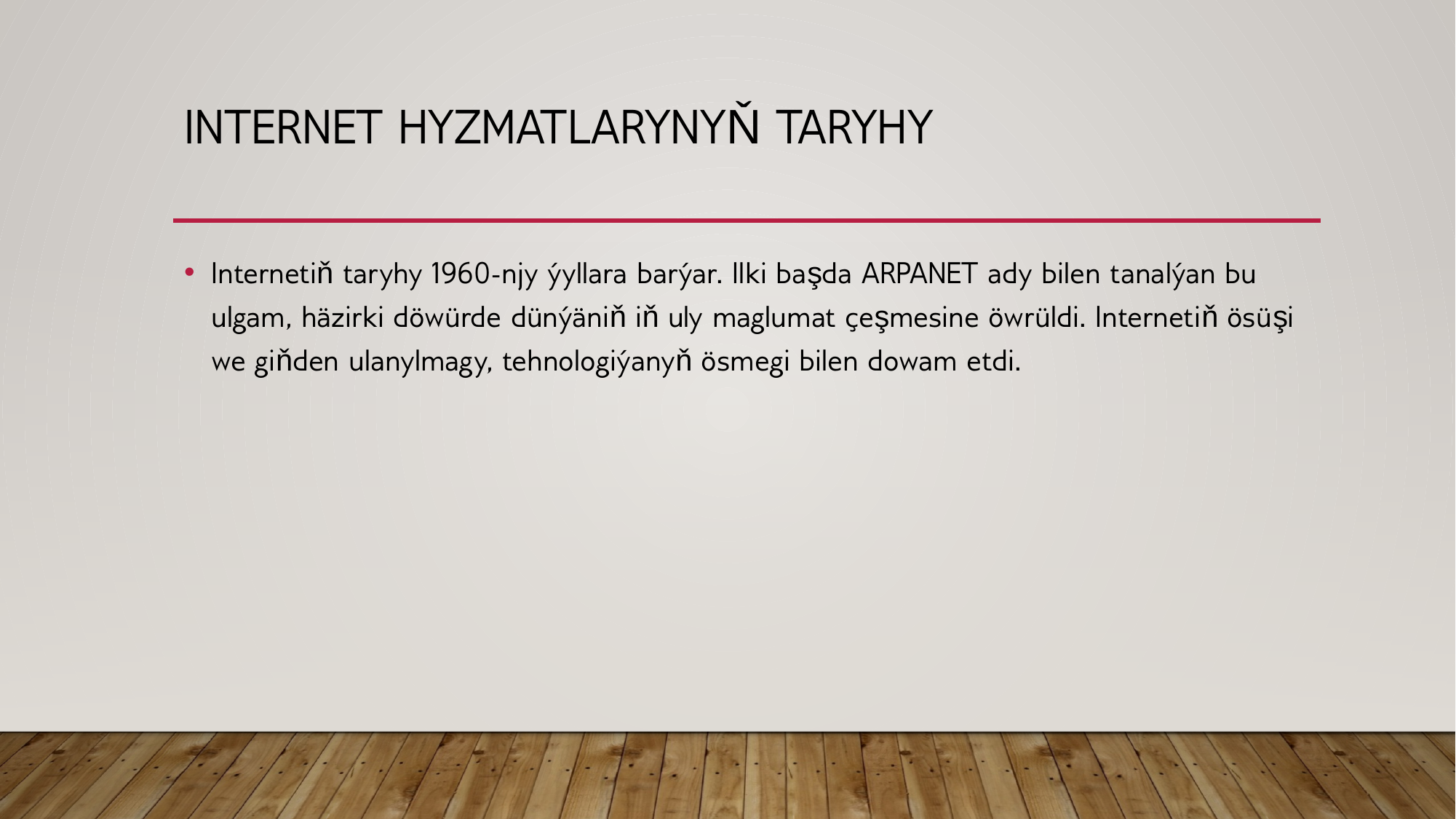

# Internet hyzmatlarynyň taryhy
Internetiň taryhy 1960-njy ýyllara barýar. Ilki başda ARPANET ady bilen tanalýan bu ulgam, häzirki döwürde dünýäniň iň uly maglumat çeşmesine öwrüldi. Internetiň ösüşi we giňden ulanylmagy, tehnologiýanyň ösmegi bilen dowam etdi.